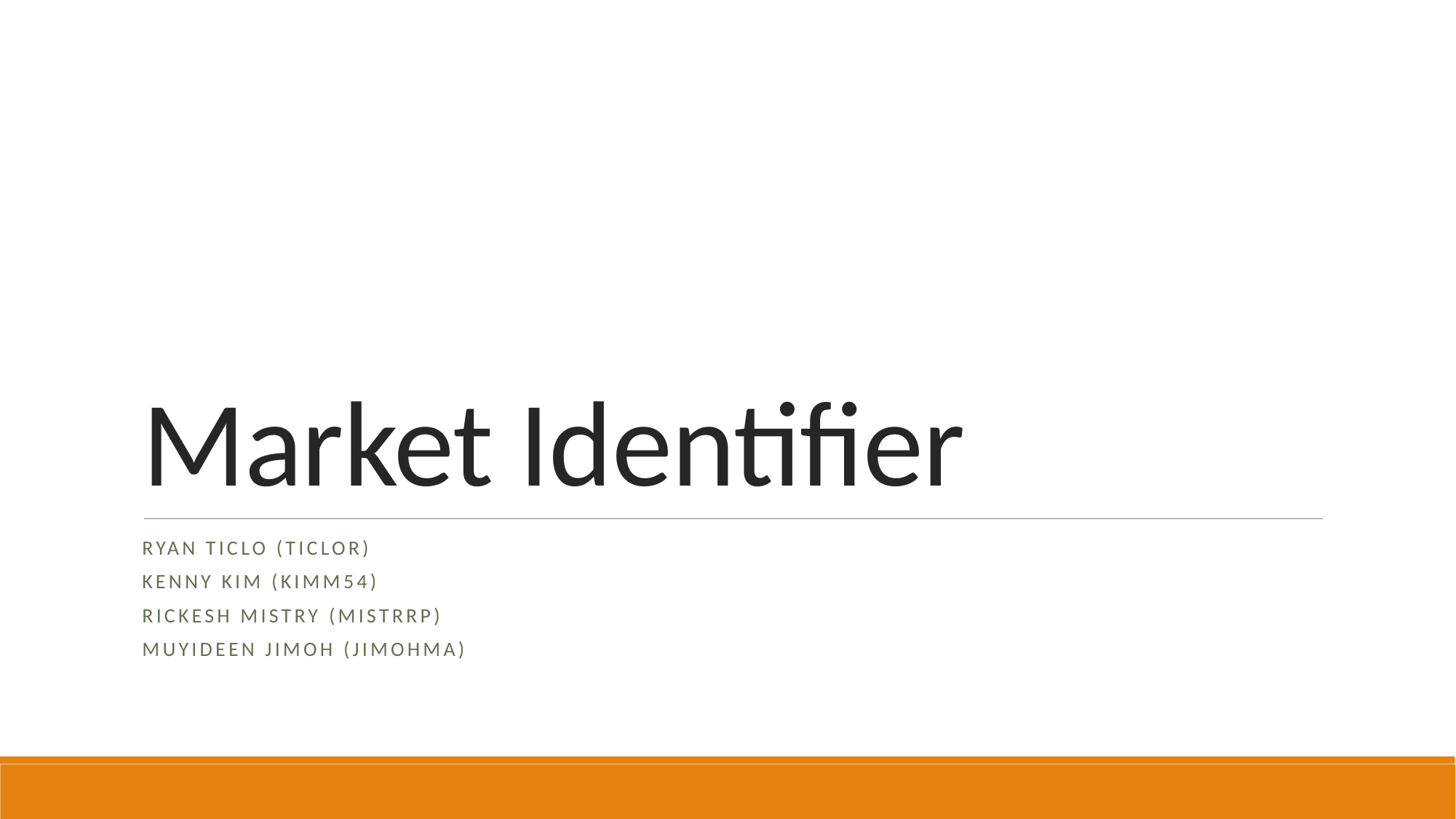

# Market Identifier
Ryan Ticlo (ticlor)
Kenny Kim (kimm54)
Rickesh Mistry (mistrrp)
Muyideen Jimoh (jimohma)